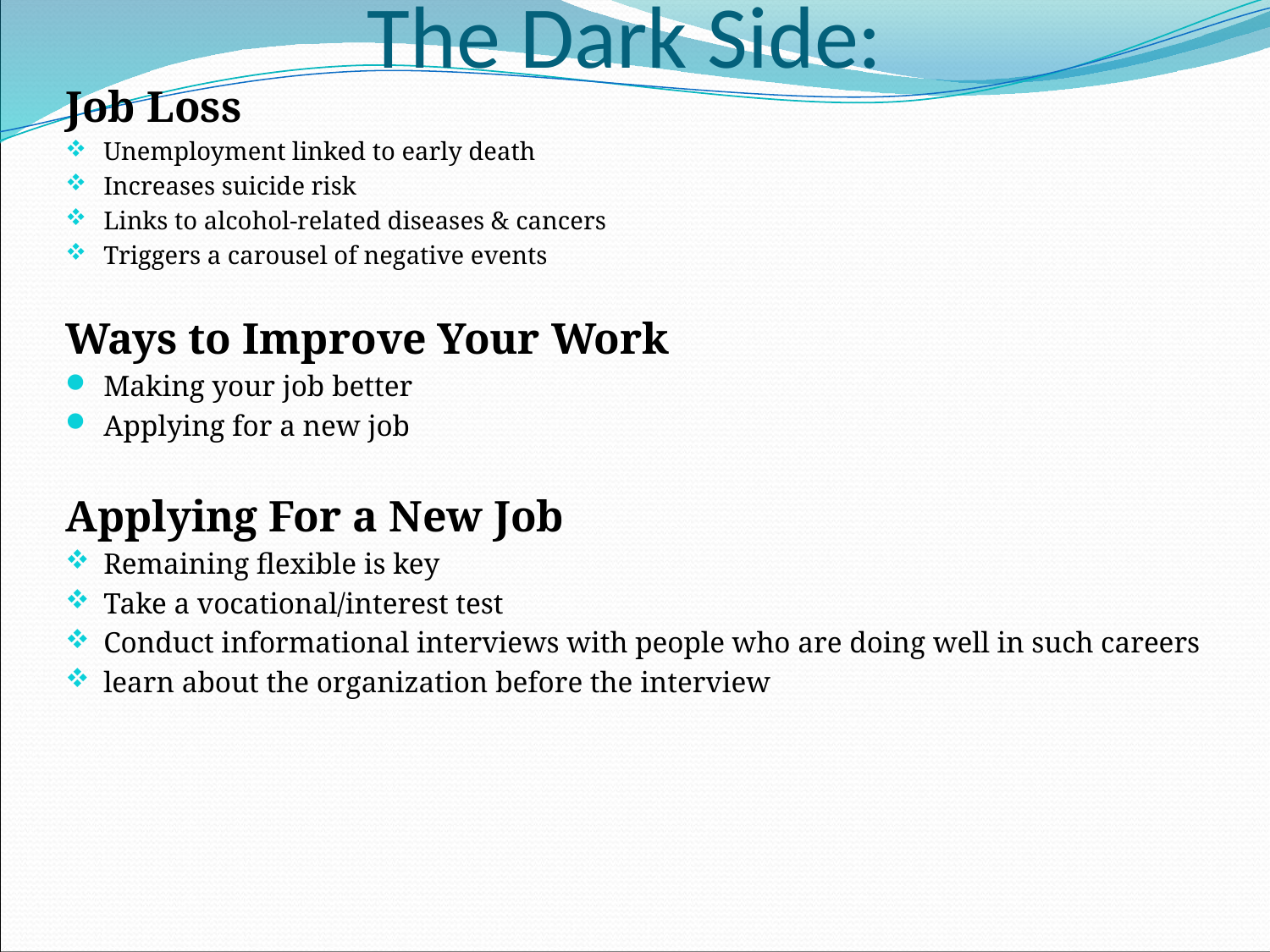

# The Dark Side:
Job Loss
Unemployment linked to early death
Increases suicide risk
Links to alcohol-related diseases & cancers
Triggers a carousel of negative events

Ways to Improve Your Work
Making your job better
Applying for a new job

Applying For a New Job
Remaining flexible is key
Take a vocational/interest test
Conduct informational interviews with people who are doing well in such careers
learn about the organization before the interview